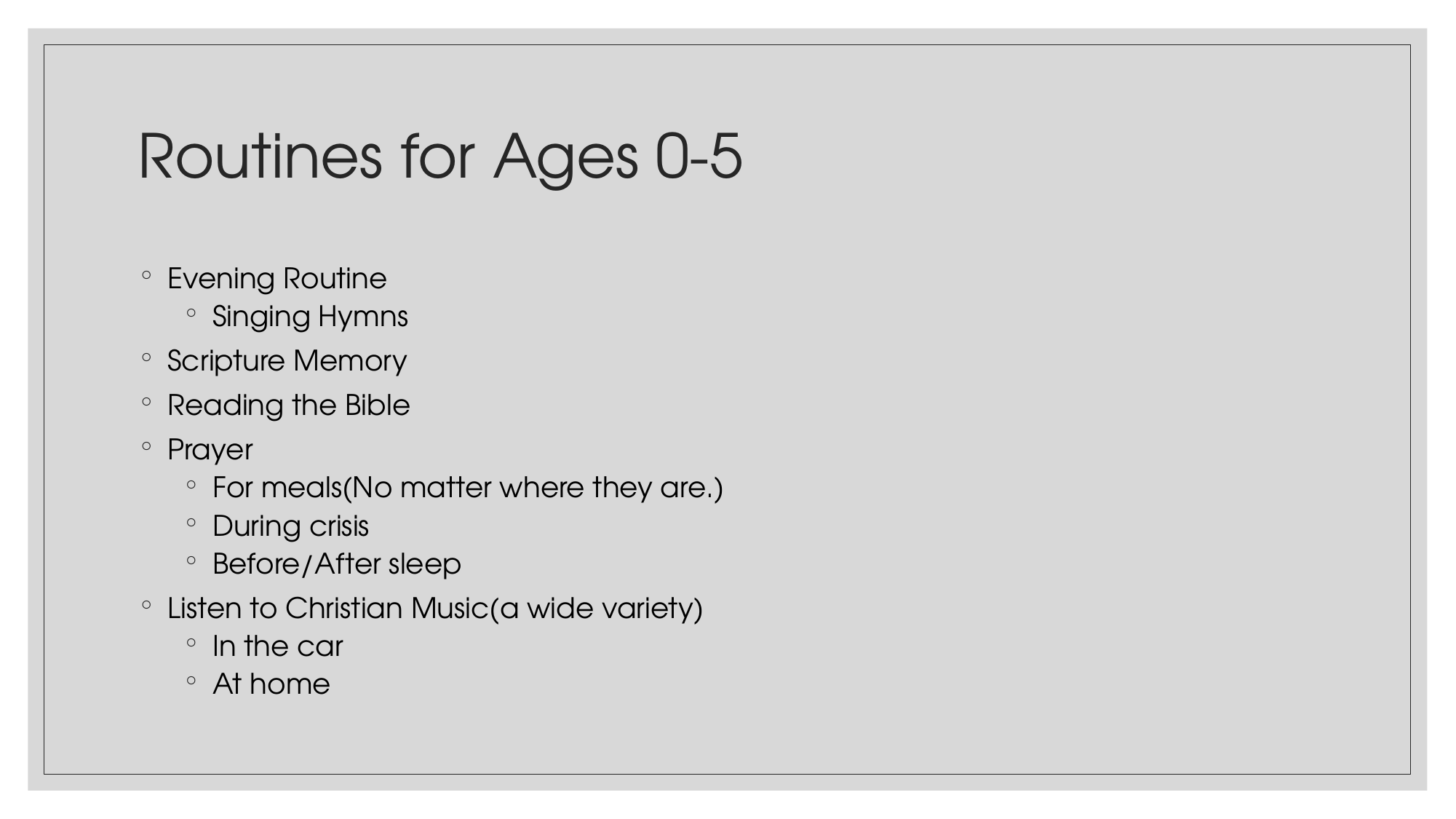

Routines for Ages 0-5
Evening Routine
Singing Hymns
Scripture Memory
Reading the Bible
Prayer
For meals(No matter where they are.)
During crisis
Before/After sleep
Listen to Christian Music(a wide variety)
In the car
At home